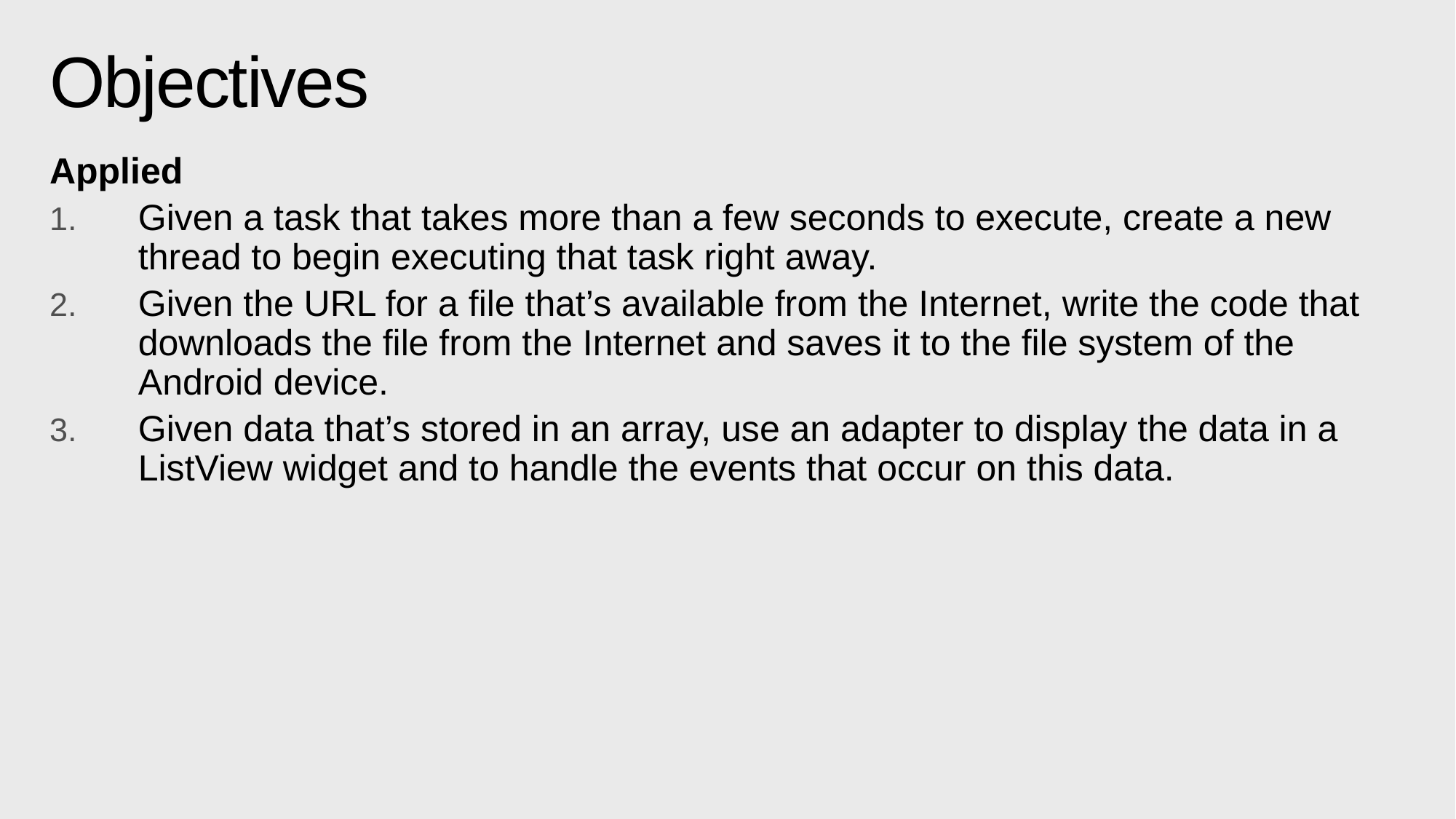

# Objectives
Applied
Given a task that takes more than a few seconds to execute, create a new thread to begin executing that task right away.
Given the URL for a file that’s available from the Internet, write the code that downloads the file from the Internet and saves it to the file system of the Android device.
Given data that’s stored in an array, use an adapter to display the data in a ListView widget and to handle the events that occur on this data.